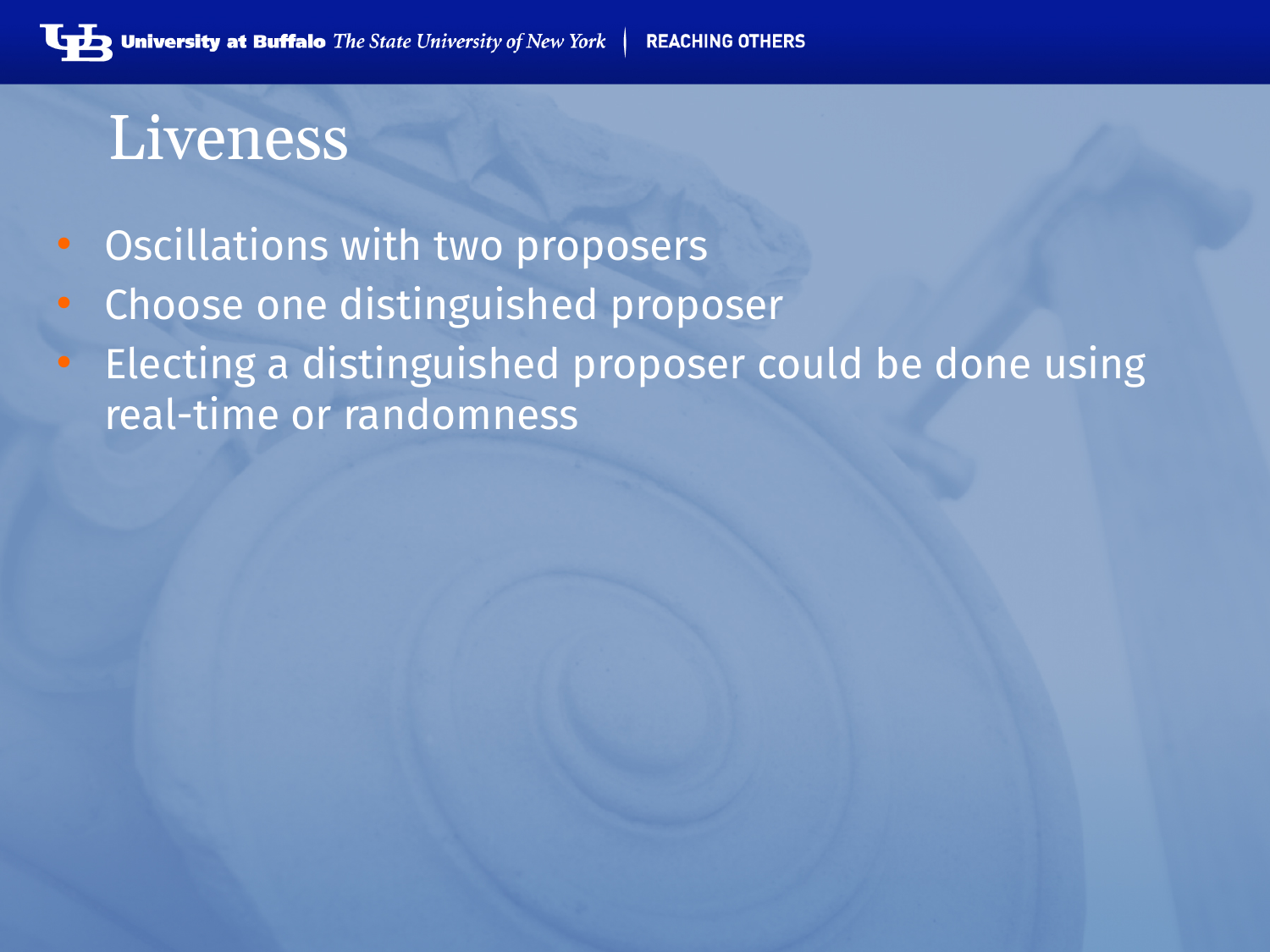

# Liveness
Oscillations with two proposers
Choose one distinguished proposer
Electing a distinguished proposer could be done using real-time or randomness